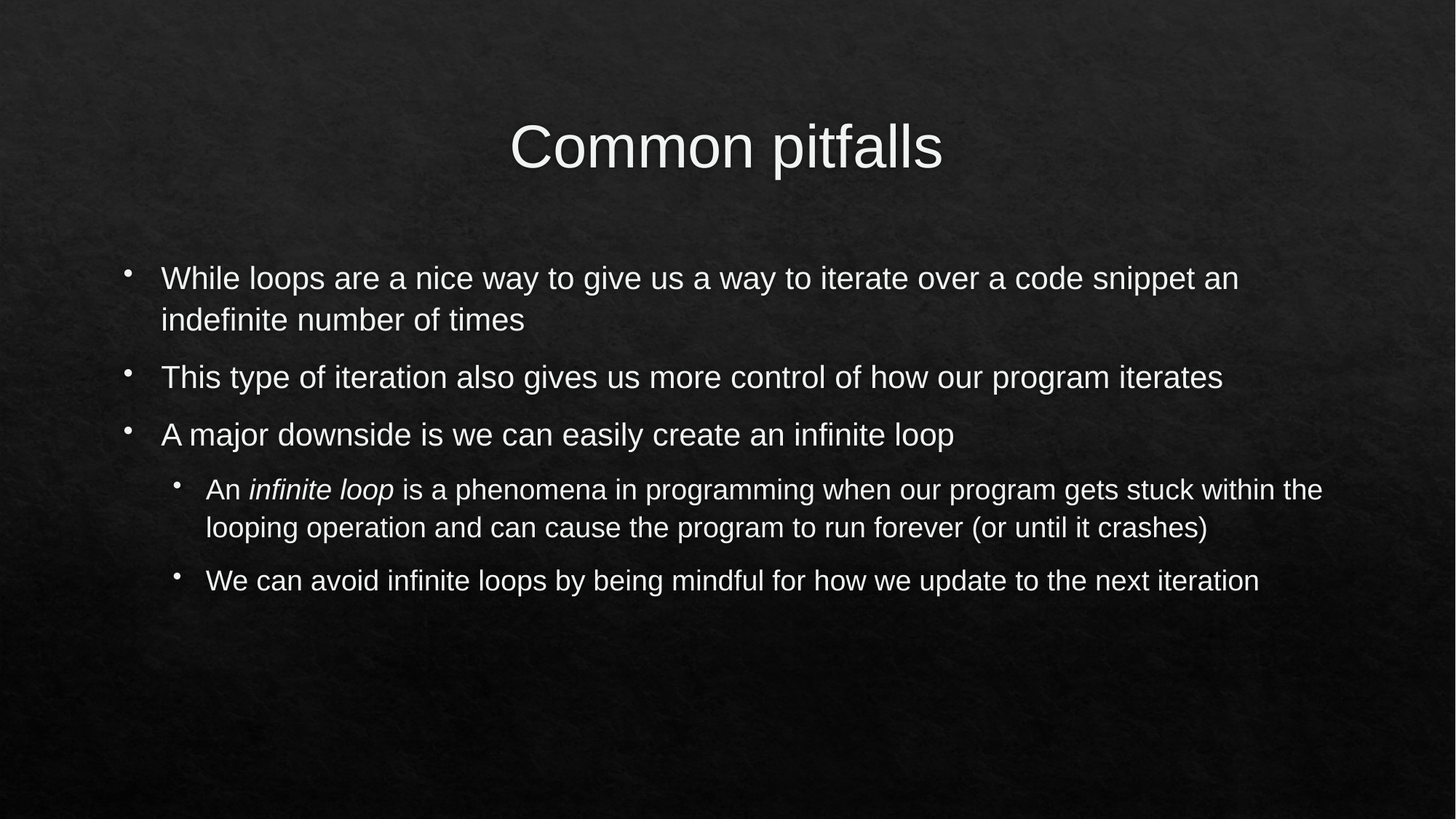

# Common pitfalls
While loops are a nice way to give us a way to iterate over a code snippet an indefinite number of times
This type of iteration also gives us more control of how our program iterates
A major downside is we can easily create an infinite loop
An infinite loop is a phenomena in programming when our program gets stuck within the looping operation and can cause the program to run forever (or until it crashes)
We can avoid infinite loops by being mindful for how we update to the next iteration